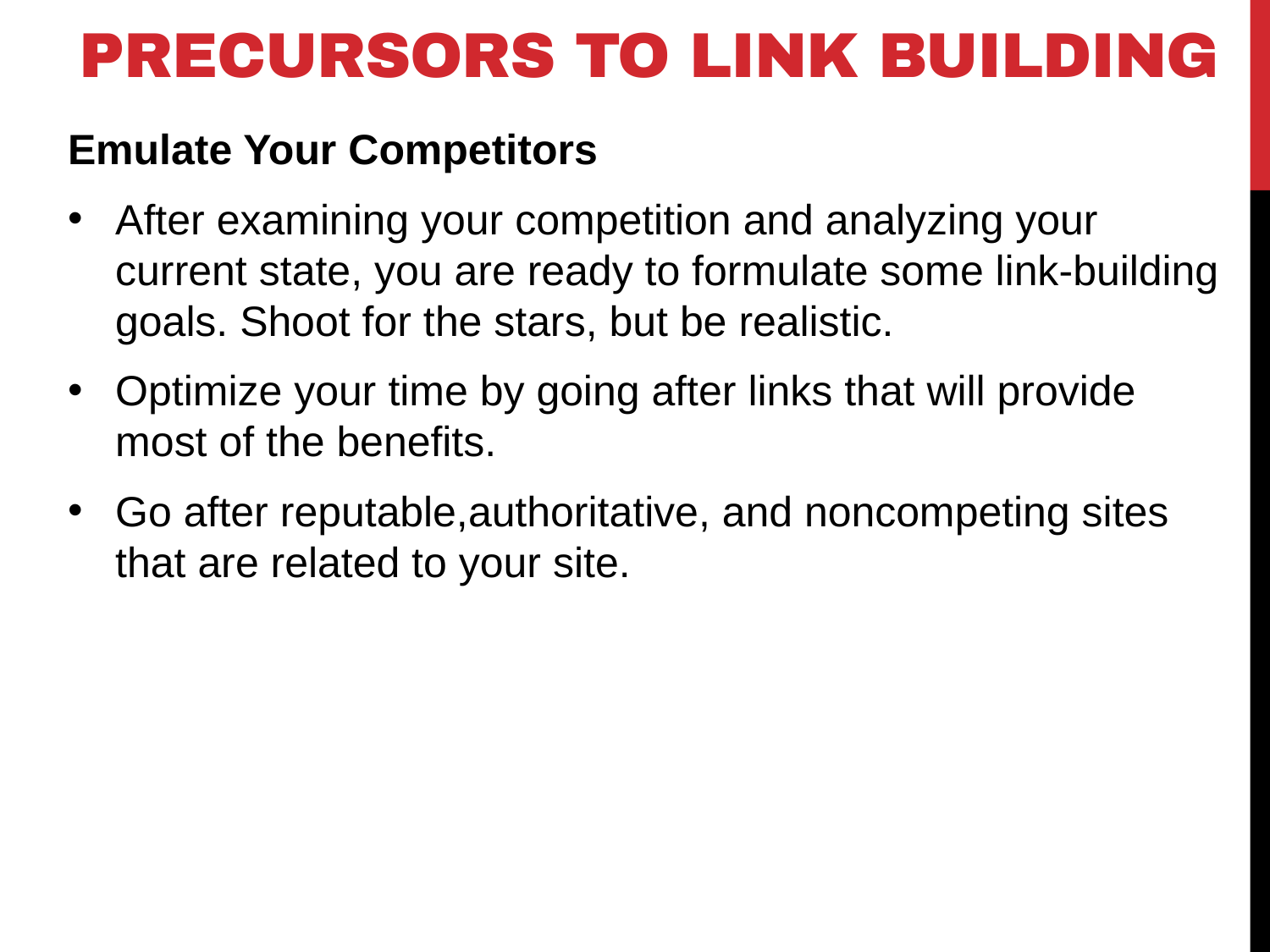

# Precursors to Link Building
Emulate Your Competitors
After examining your competition and analyzing your current state, you are ready to formulate some link-building goals. Shoot for the stars, but be realistic.
Optimize your time by going after links that will provide most of the benefits.
Go after reputable,authoritative, and noncompeting sites that are related to your site.